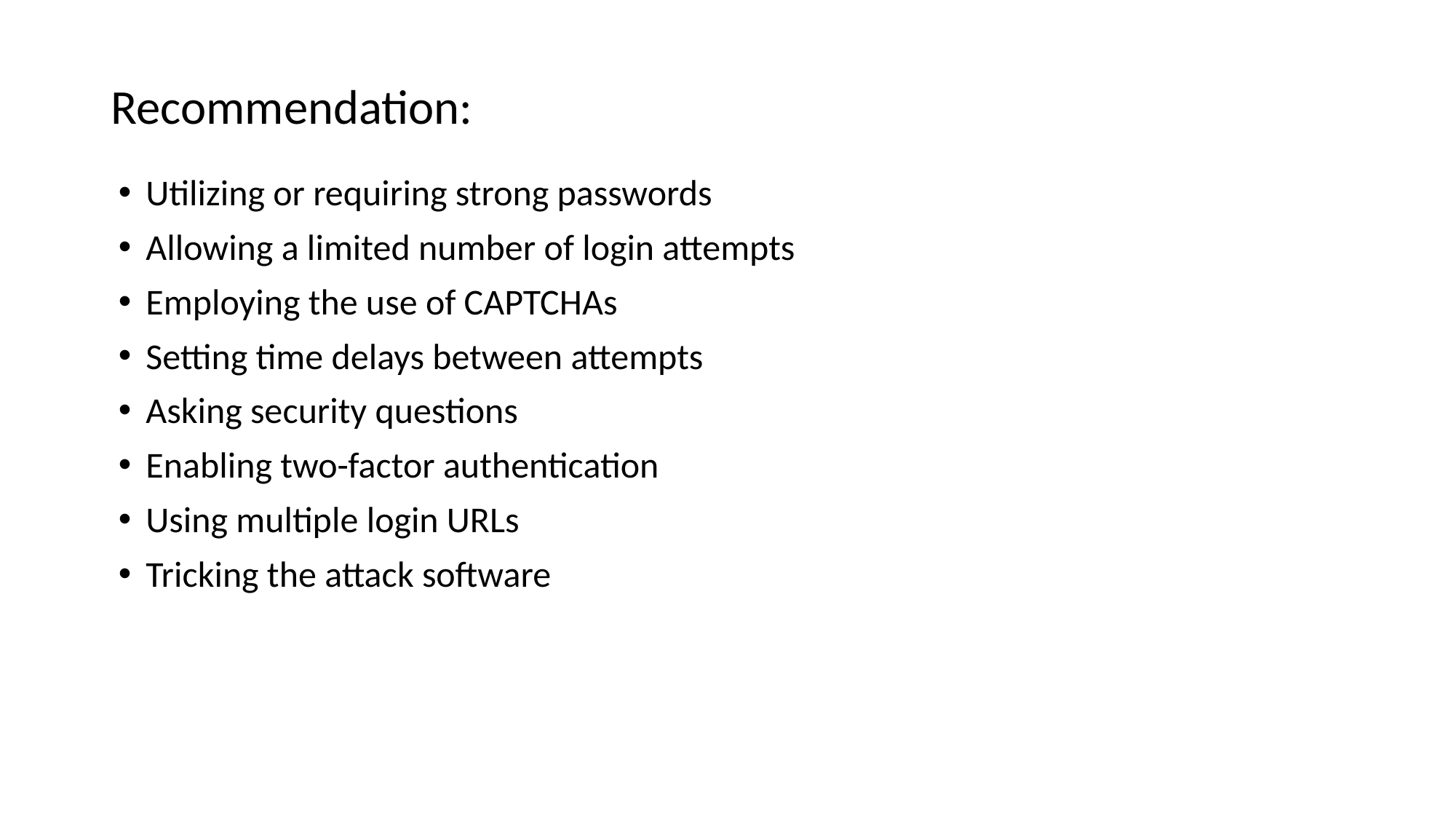

# Recommendation:
Utilizing or requiring strong passwords
Allowing a limited number of login attempts
Employing the use of CAPTCHAs
Setting time delays between attempts
Asking security questions
Enabling two-factor authentication
Using multiple login URLs
Tricking the attack software